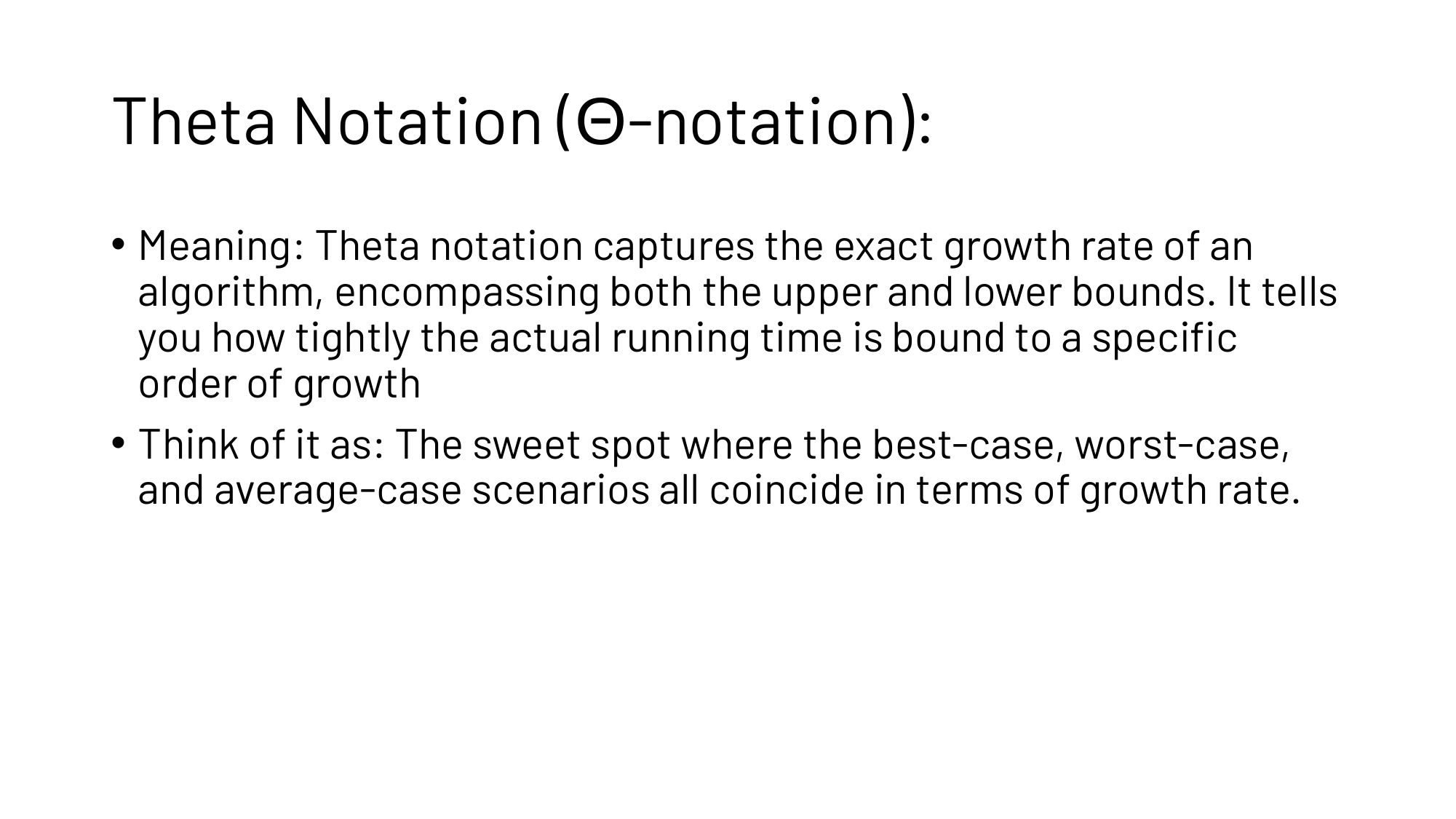

# Theta Notation (Θ-notation):
Meaning: Theta notation captures the exact growth rate of an algorithm, encompassing both the upper and lower bounds. It tells you how tightly the actual running time is bound to a specific order of growth
Think of it as: The sweet spot where the best-case, worst-case, and average-case scenarios all coincide in terms of growth rate.